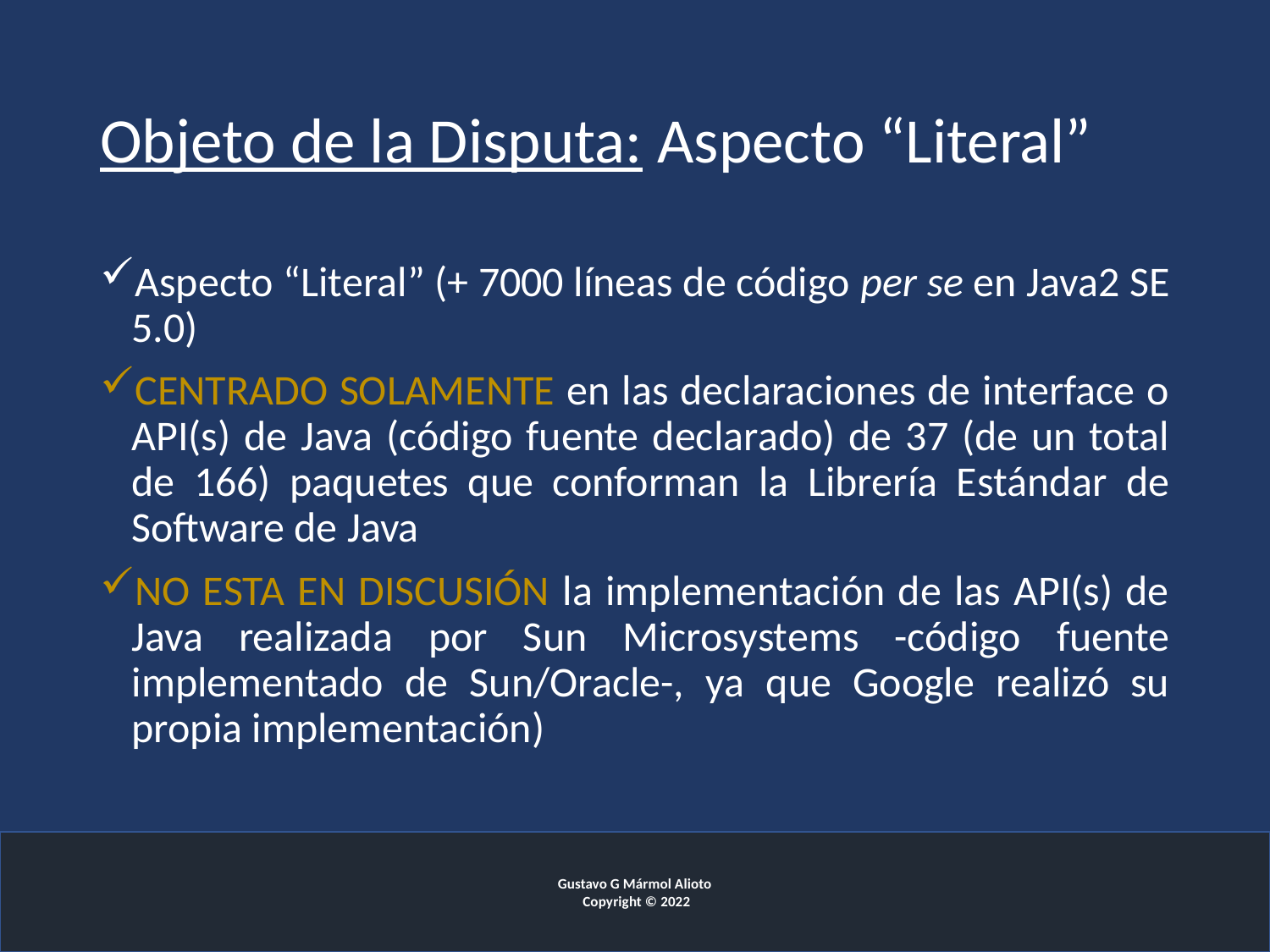

# Objeto de la Disputa: Aspecto “Literal”
Aspecto “Literal” (+ 7000 líneas de código per se en Java2 SE 5.0)
CENTRADO SOLAMENTE en las declaraciones de interface o API(s) de Java (código fuente declarado) de 37 (de un total de 166) paquetes que conforman la Librería Estándar de Software de Java
NO ESTA EN DISCUSIÓN la implementación de las API(s) de Java realizada por Sun Microsystems -código fuente implementado de Sun/Oracle-, ya que Google realizó su propia implementación)

Gustavo G Mármol Alioto
 Copyright © 2022